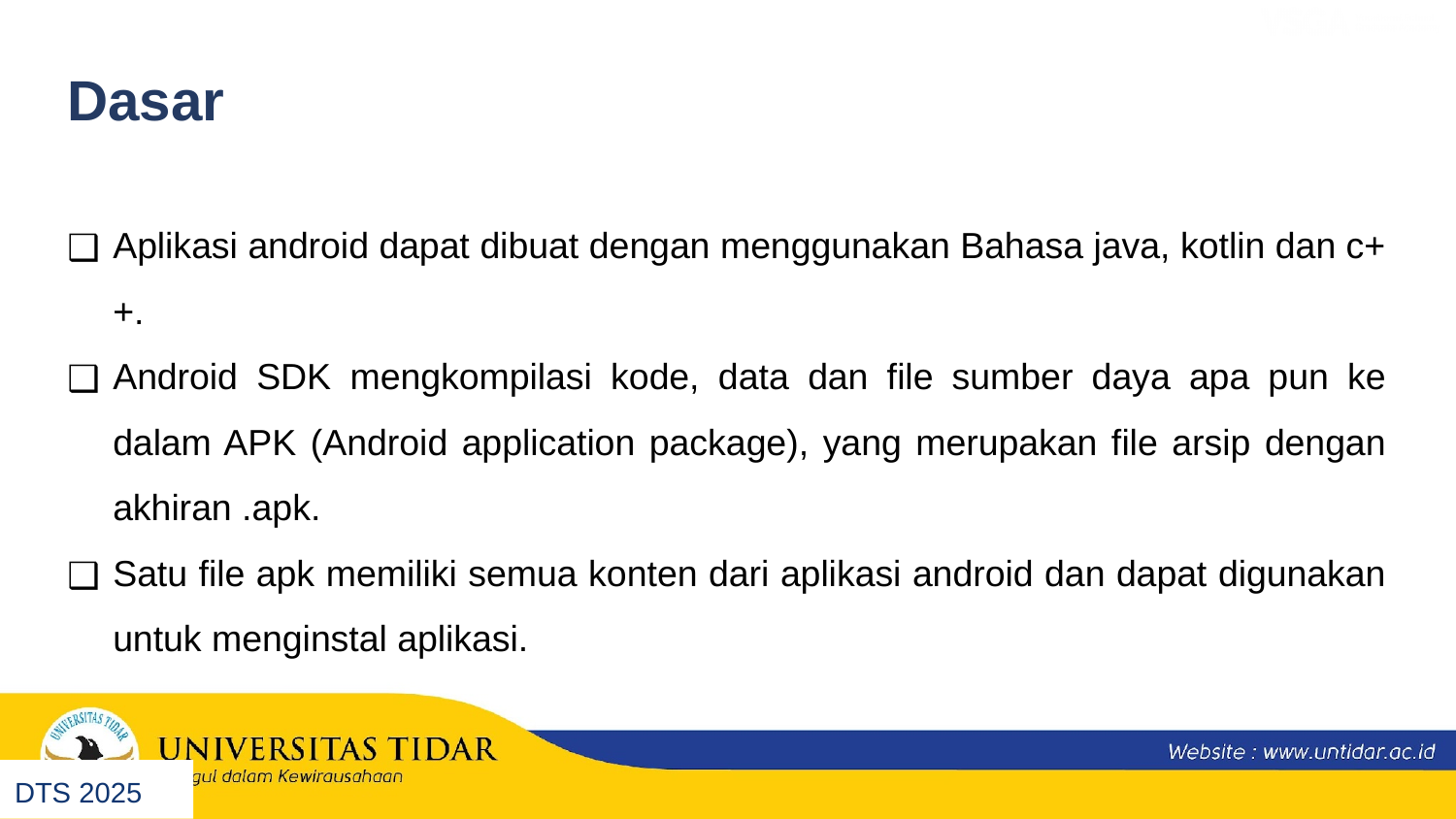

Dasar
Aplikasi android dapat dibuat dengan menggunakan Bahasa java, kotlin dan c++.
Android SDK mengkompilasi kode, data dan file sumber daya apa pun ke dalam APK (Android application package), yang merupakan file arsip dengan akhiran .apk.
Satu file apk memiliki semua konten dari aplikasi android dan dapat digunakan untuk menginstal aplikasi.

DTS 2025